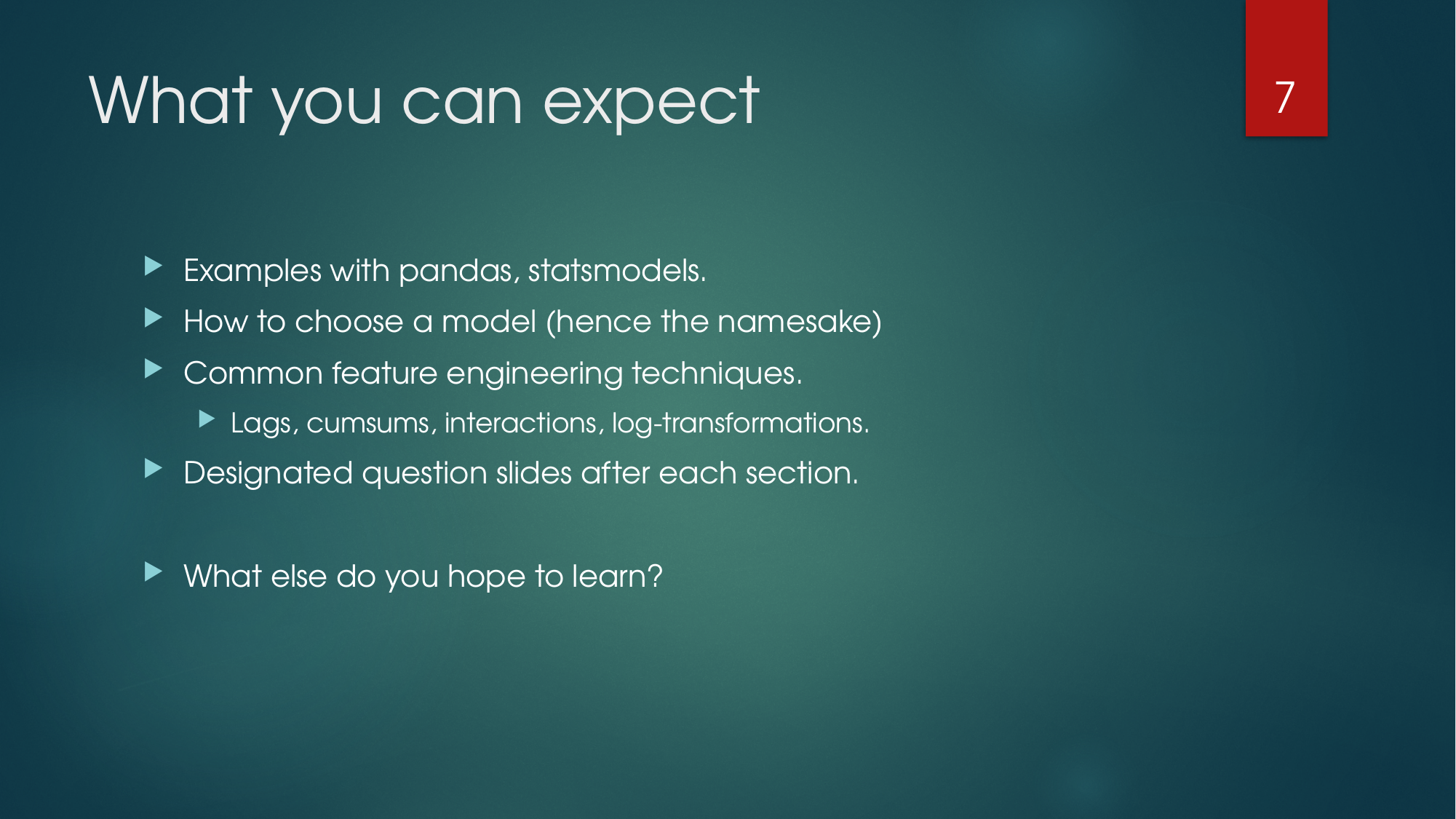

7
# What you can expect
Examples with pandas, statsmodels.
How to choose a model (hence the namesake)
Common feature engineering techniques.
Lags, cumsums, interactions, log-transformations.
Designated question slides after each section.

What else do you hope to learn?